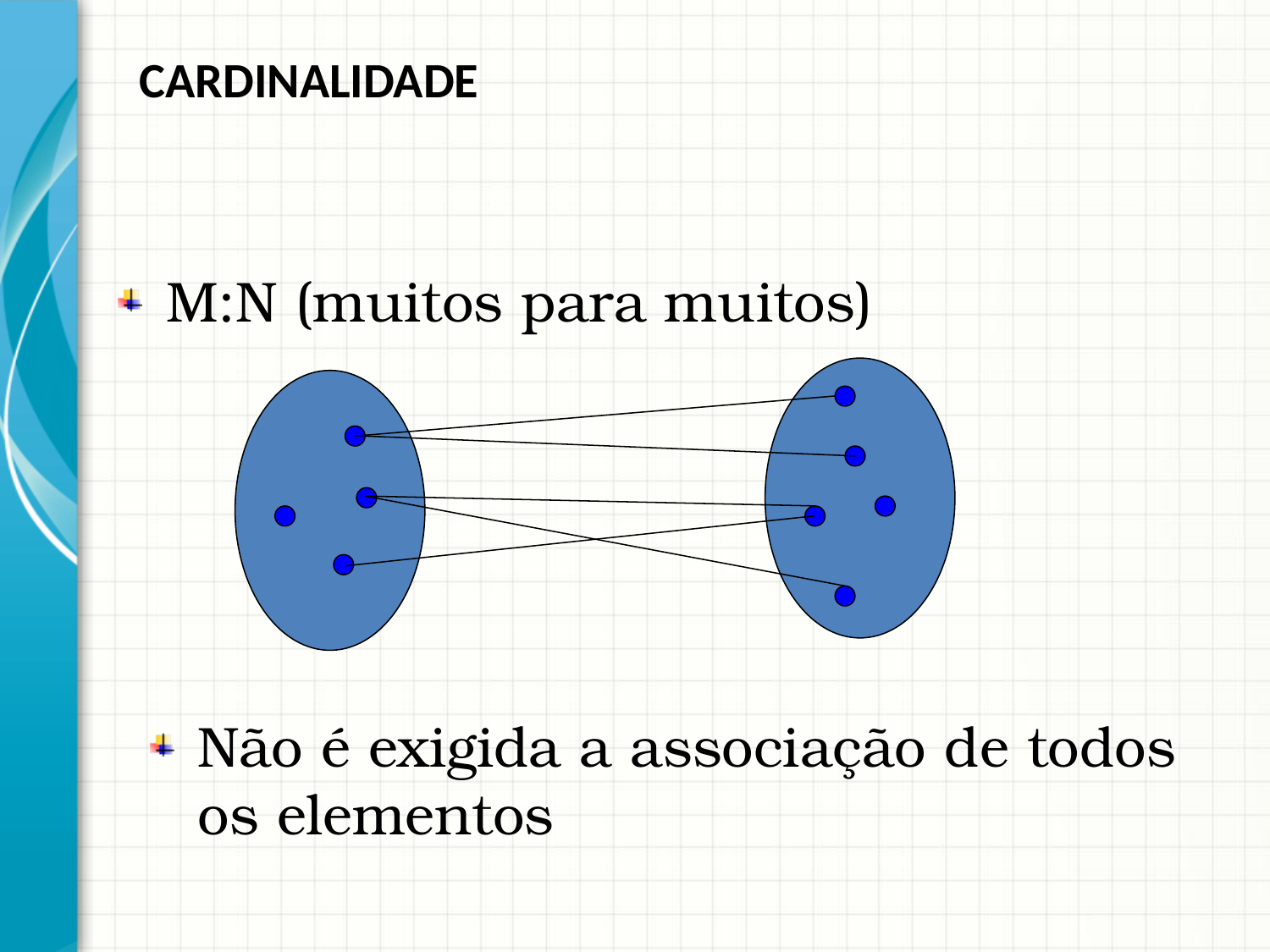

CARDINALIDADE

M:N (muitos para muitos)

Não é exigida a associação de todos os elementos